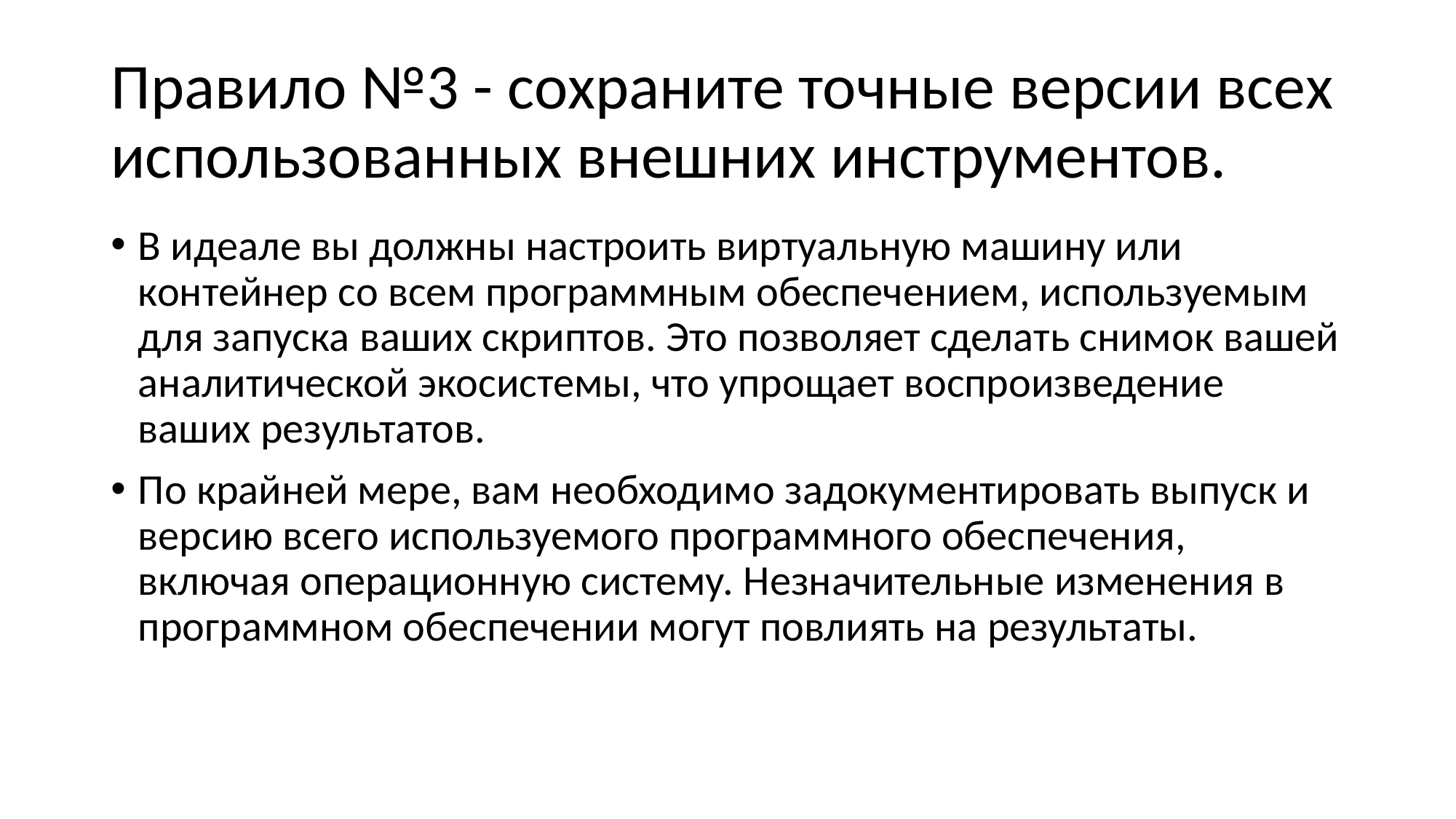

# Правило №3 - сохраните точные версии всех использованных внешних инструментов.
В идеале вы должны настроить виртуальную машину или контейнер со всем программным обеспечением, используемым для запуска ваших скриптов. Это позволяет сделать снимок вашей аналитической экосистемы, что упрощает воспроизведение ваших результатов.
По крайней мере, вам необходимо задокументировать выпуск и версию всего используемого программного обеспечения, включая операционную систему. Незначительные изменения в программном обеспечении могут повлиять на результаты.